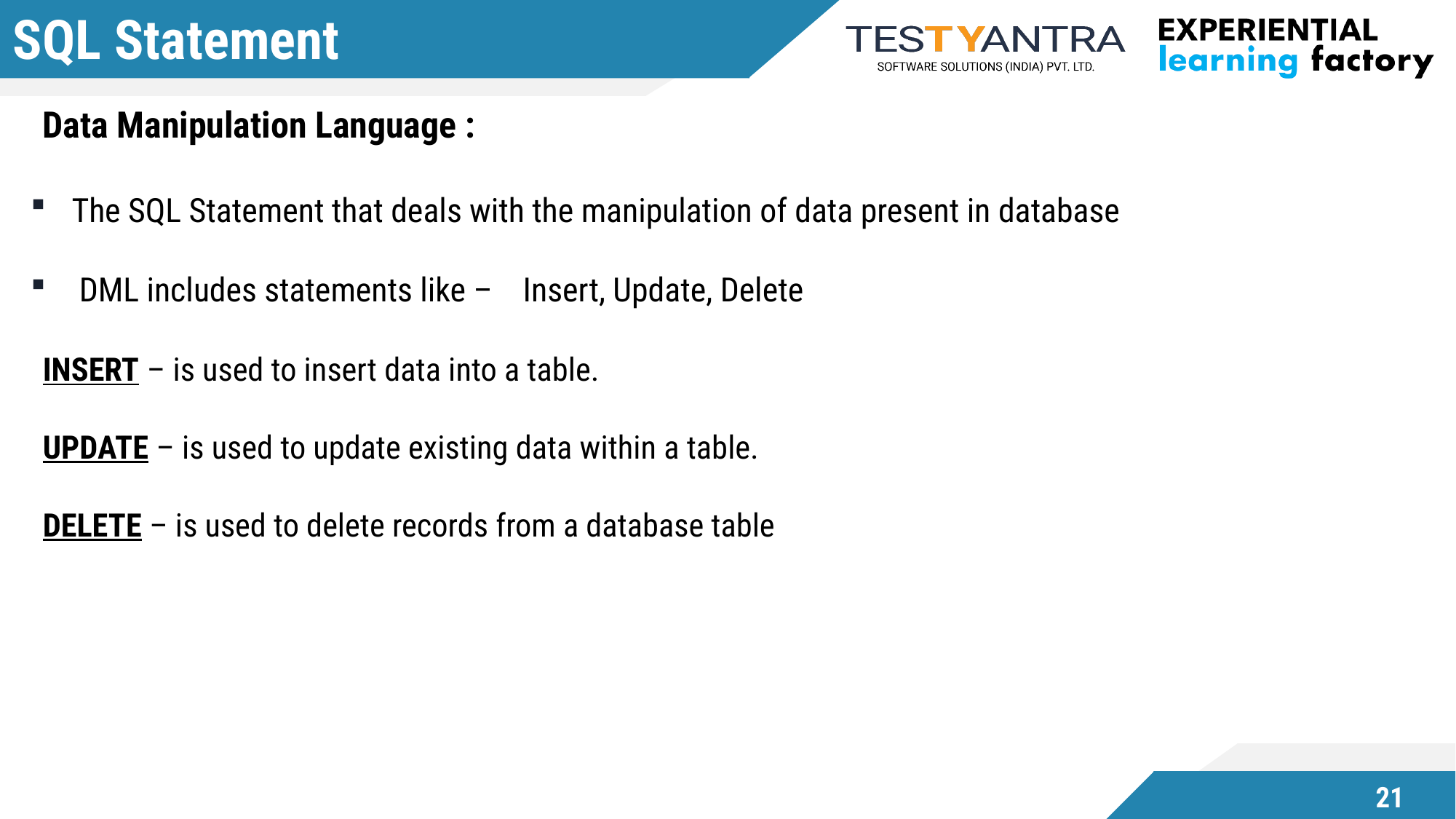

# SQL Statement
Data Manipulation Language :

The SQL Statement that deals with the manipulation of data present in database

 DML includes statements like –    Insert, Update, Delete

INSERT – is used to insert data into a table.

UPDATE – is used to update existing data within a table.

DELETE – is used to delete records from a database table

21